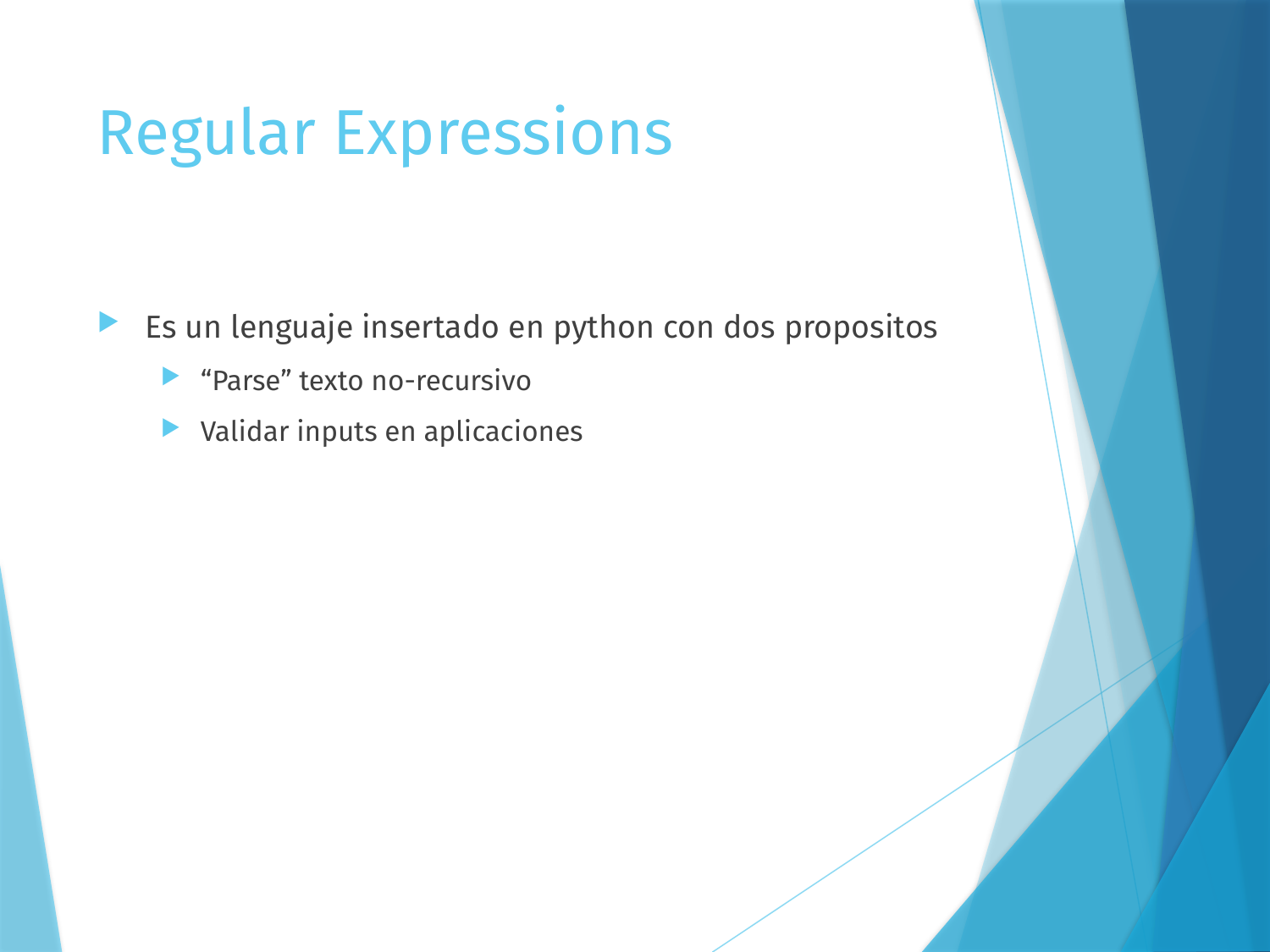

# Regular Expressions
Es un lenguaje insertado en python con dos propositos
“Parse” texto no-recursivo
Validar inputs en aplicaciones